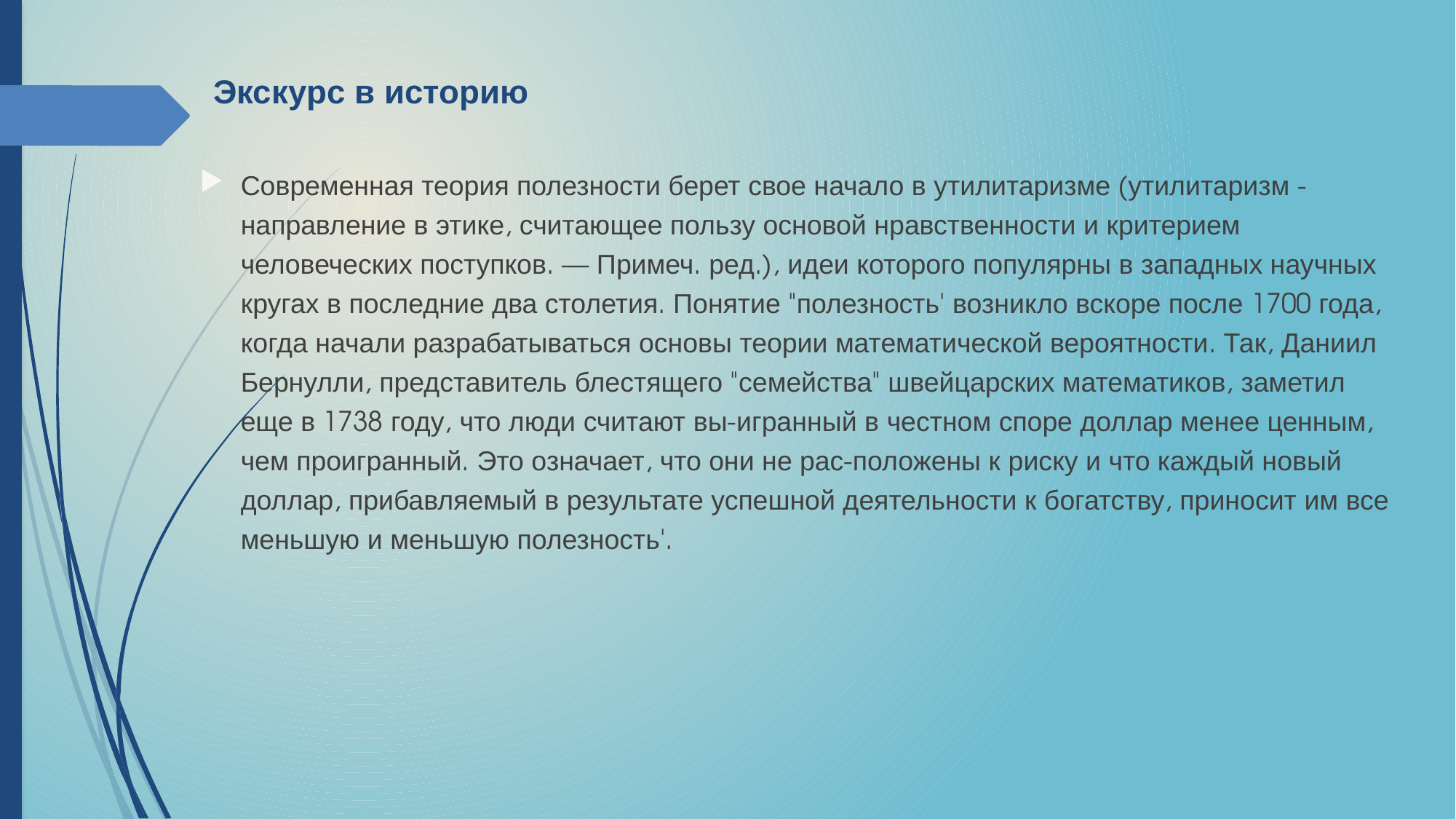

# Экскурс в историю
Современная теория полезности берет свое начало в утилитаризме (утилитаризм -направление в этике, считающее пользу основой нравственности и критерием человеческих поступков. — Примеч. ред.), идеи которого популярны в западных научных кругах в последние два столетия. Понятие "полезность' возникло вскоре после 1700 года, когда начали разрабатываться основы теории математической вероятности. Так, Даниил Бернулли, представитель блестящего "семейства" швейцарских математиков, заметил еще в 1738 году, что люди считают вы-игранный в честном споре доллар менее ценным, чем проигранный. Это означает, что они не рас-положены к риску и что каждый новый доллар, прибавляемый в результате успешной деятельности к богатству, приносит им все меньшую и меньшую полезность'.